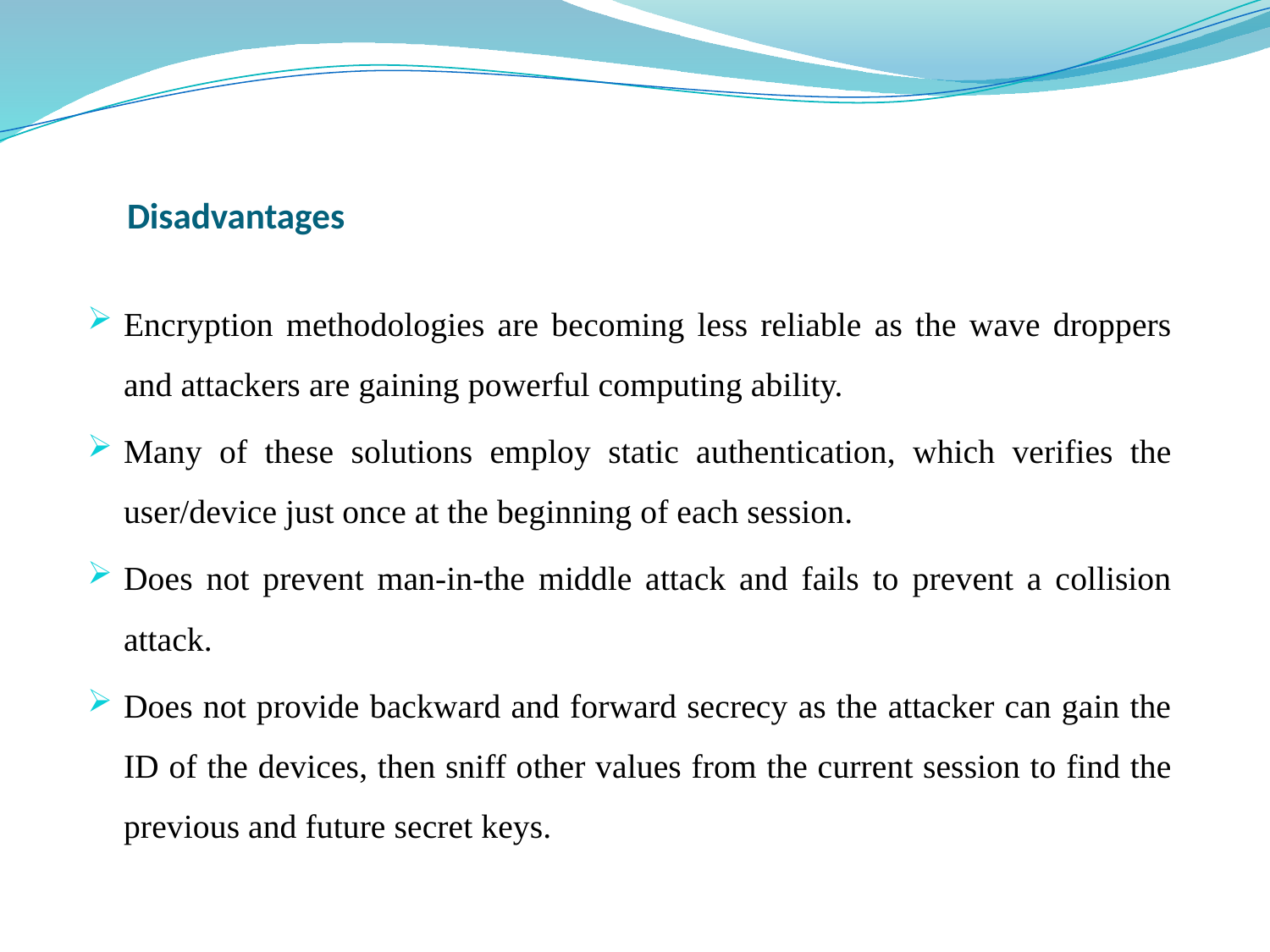

# Disadvantages
Encryption methodologies are becoming less reliable as the wave droppers and attackers are gaining powerful computing ability.
Many of these solutions employ static authentication, which verifies the user/device just once at the beginning of each session.
Does not prevent man-in-the middle attack and fails to prevent a collision attack.
Does not provide backward and forward secrecy as the attacker can gain the ID of the devices, then sniff other values from the current session to find the previous and future secret keys.